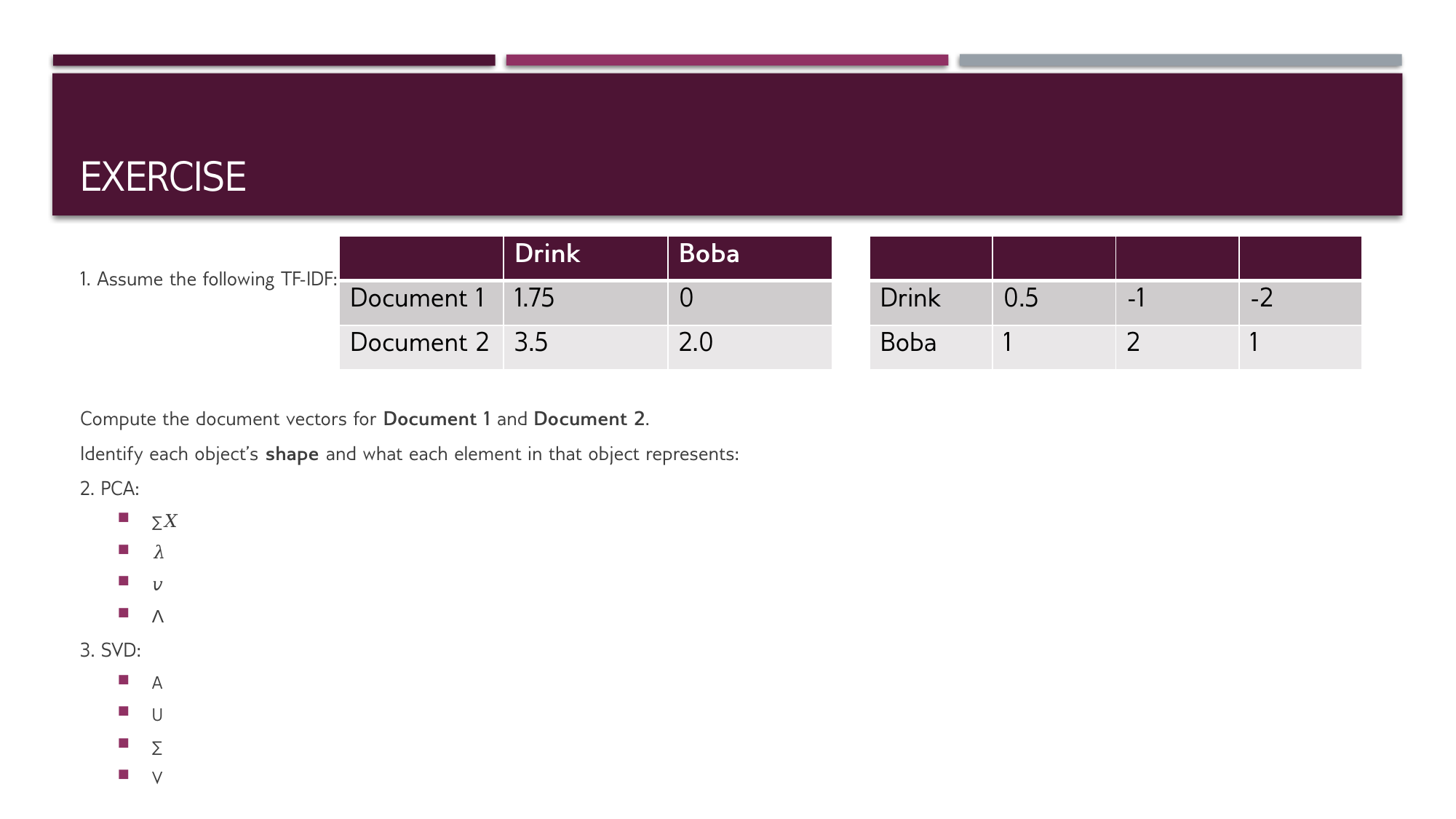

# Exercise
|  | Drink | Boba |
| --- | --- | --- |
| Document 1 | 1.75 | 0 |
| Document 2 | 3.5 | 2.0 |
|  |  |  |  |
| --- | --- | --- | --- |
| Drink | 0.5 | -1 | -2 |
| Boba | 1 | 2 | 1 |
1. Assume the following TF-IDF:

Compute the document vectors for Document 1 and Document 2.
Identify each object’s shape and what each element in that object represents:
2. PCA:
∑𝑋
𝜆
𝑣
Λ
3. SVD:
A
U
∑
V